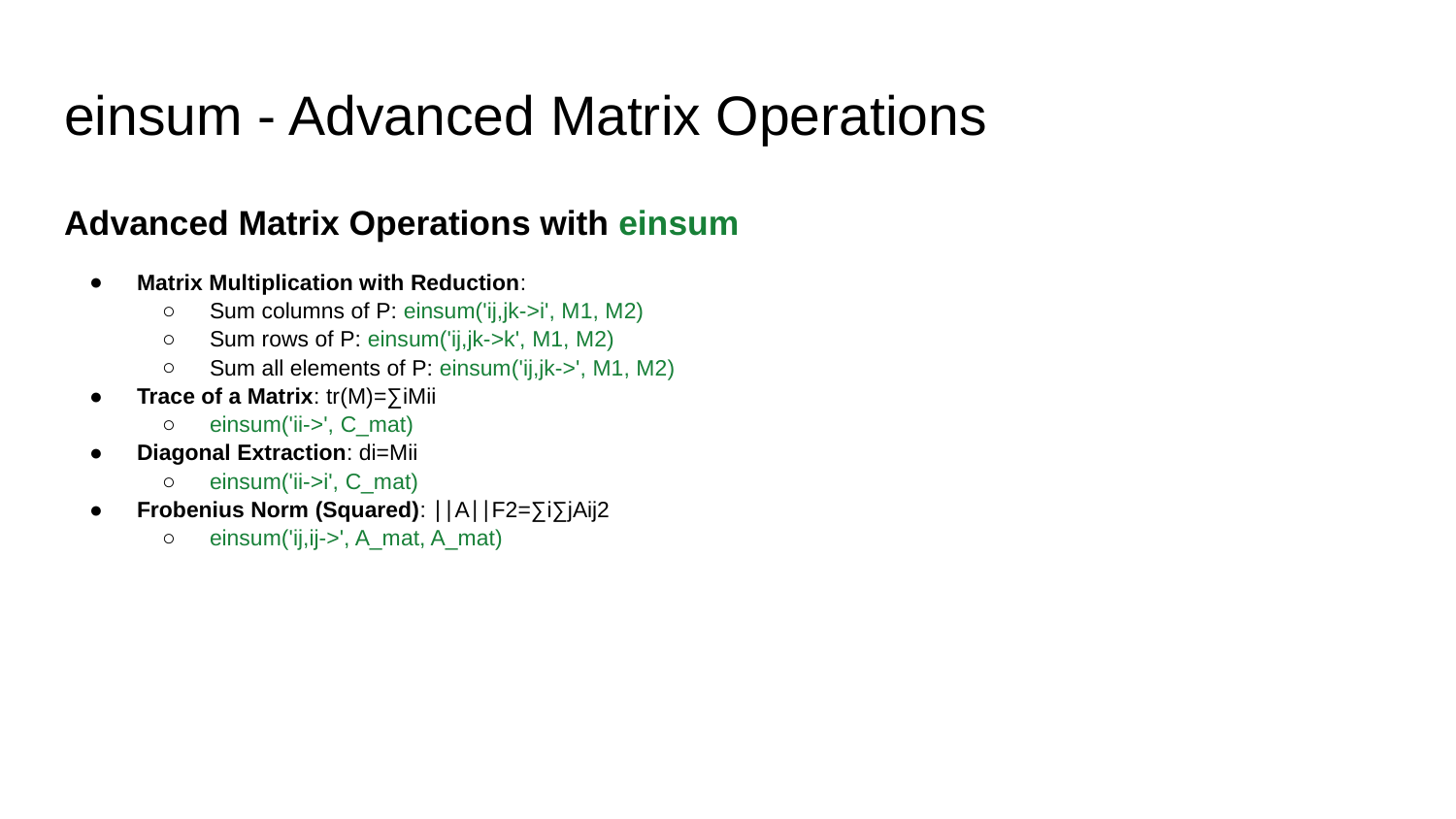

# einsum - Advanced Matrix Operations
Advanced Matrix Operations with einsum
Matrix Multiplication with Reduction:
Sum columns of P: einsum('ij,jk->i', M1, M2)
Sum rows of P: einsum('ij,jk->k', M1, M2)
Sum all elements of P: einsum('ij,jk->', M1, M2)
Trace of a Matrix: tr(M)=∑i​Mii​
einsum('ii->', C_mat)
Diagonal Extraction: di​=Mii​
einsum('ii->i', C_mat)
Frobenius Norm (Squared): ∣∣A∣∣F2​=∑i​∑j​Aij2​
einsum('ij,ij->', A_mat, A_mat)